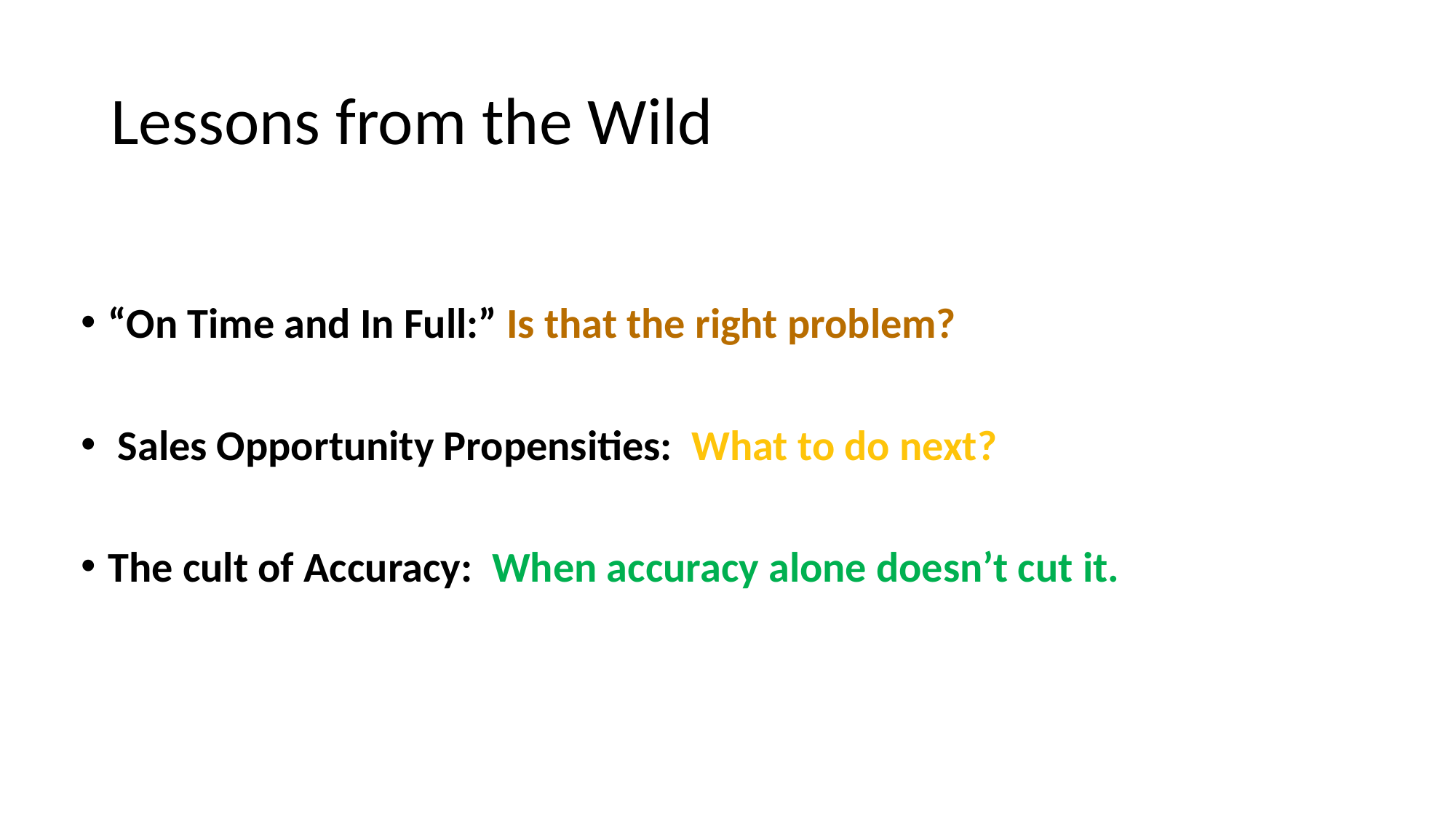

# Lessons from the Wild
“On Time and In Full:” Is that the right problem?
 Sales Opportunity Propensities:  What to do next?
The cult of Accuracy:  When accuracy alone doesn’t cut it.